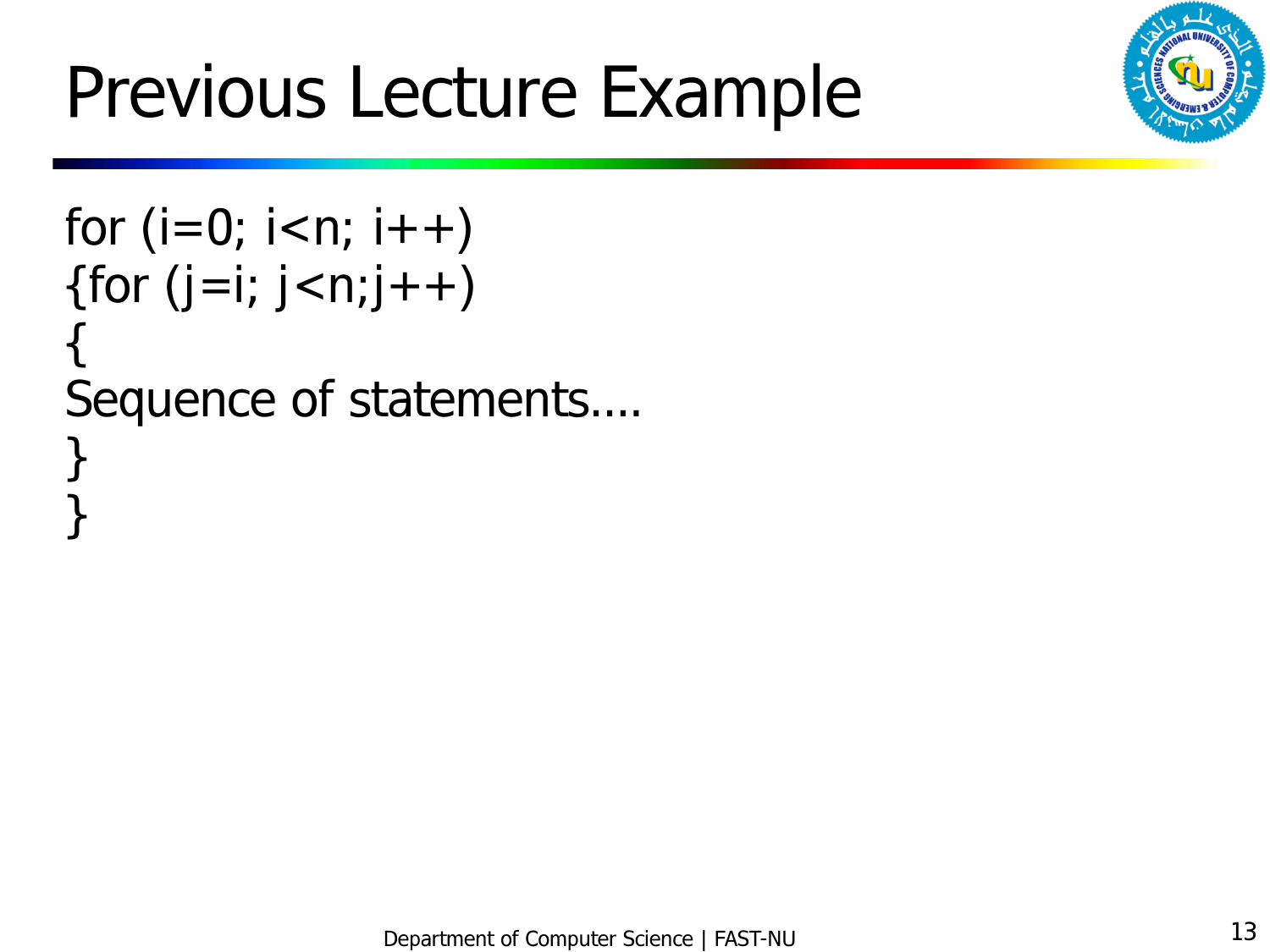

# Previous Lecture Example
for (i=0; i<n; i++)
{for (j=i; j<n;j++)
{
Sequence of statements….
}
}

13
Department of Computer Science | FAST-NU